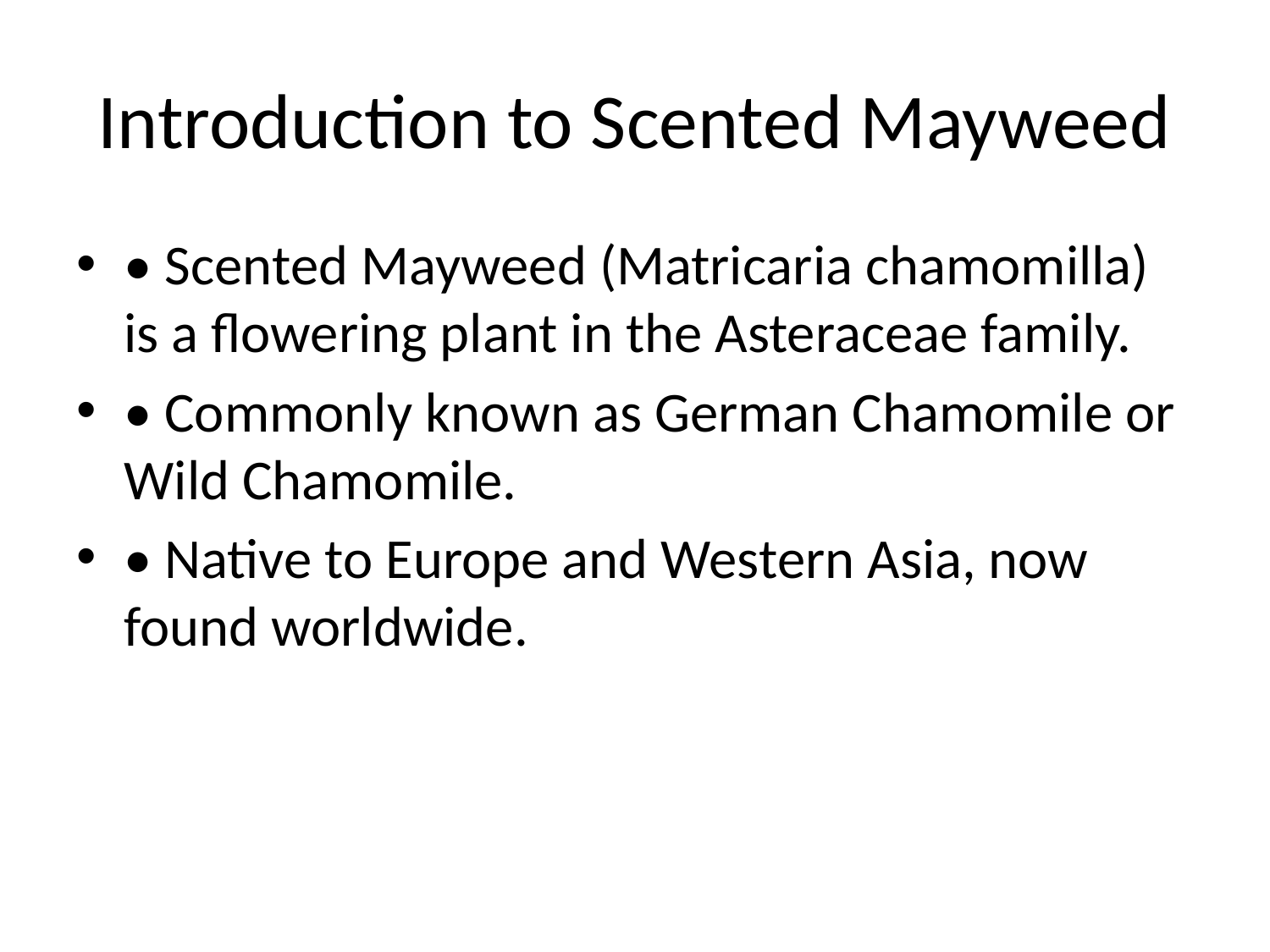

# Introduction to Scented Mayweed
• Scented Mayweed (Matricaria chamomilla) is a flowering plant in the Asteraceae family.
• Commonly known as German Chamomile or Wild Chamomile.
• Native to Europe and Western Asia, now found worldwide.